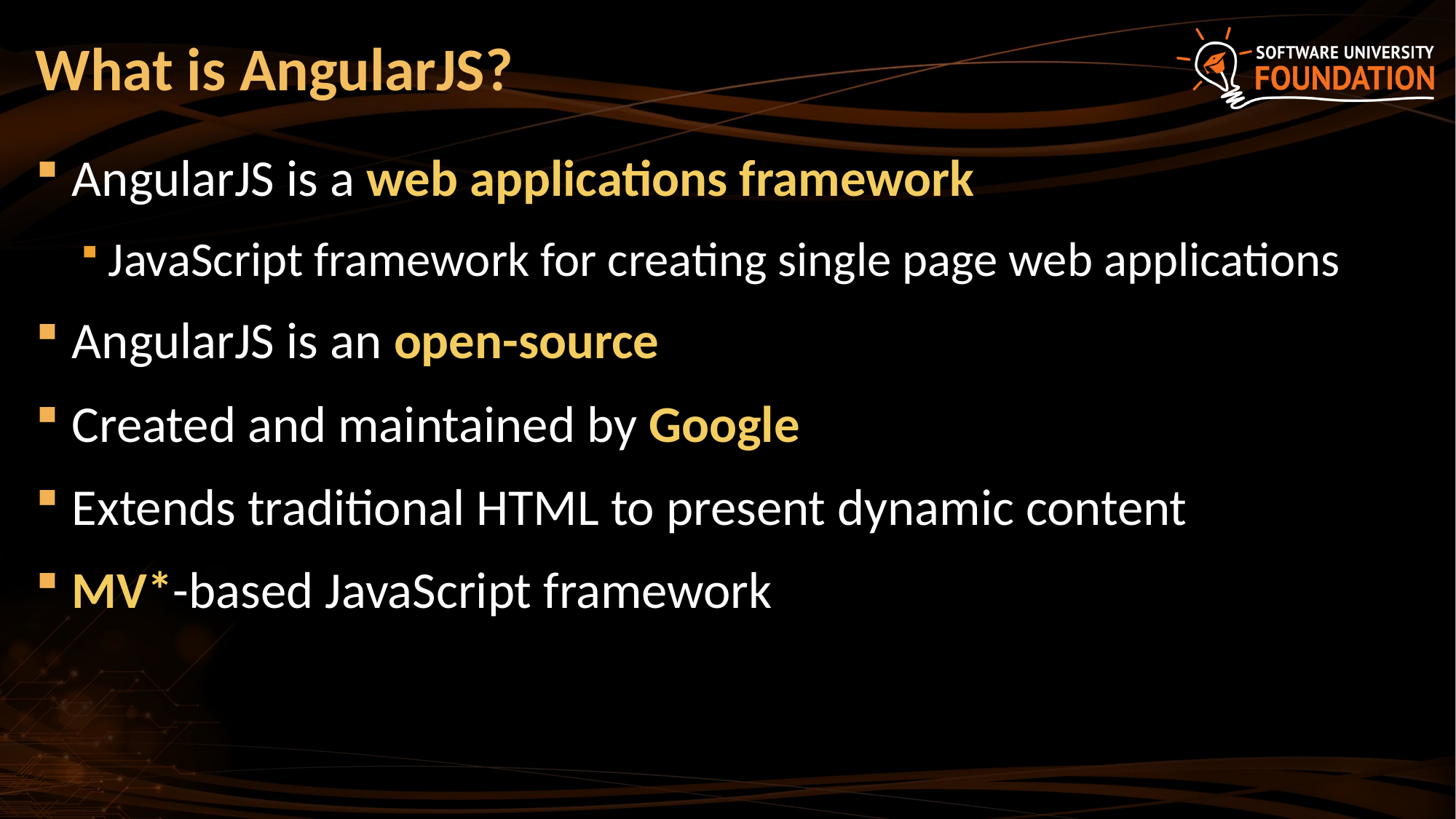

# What is AngularJS?
AngularJS is a web applications framework
JavaScript framework for creating single page web applications
AngularJS is an open-source
Created and maintained by Google
Extends traditional HTML to present dynamic content
MV*-based JavaScript framework